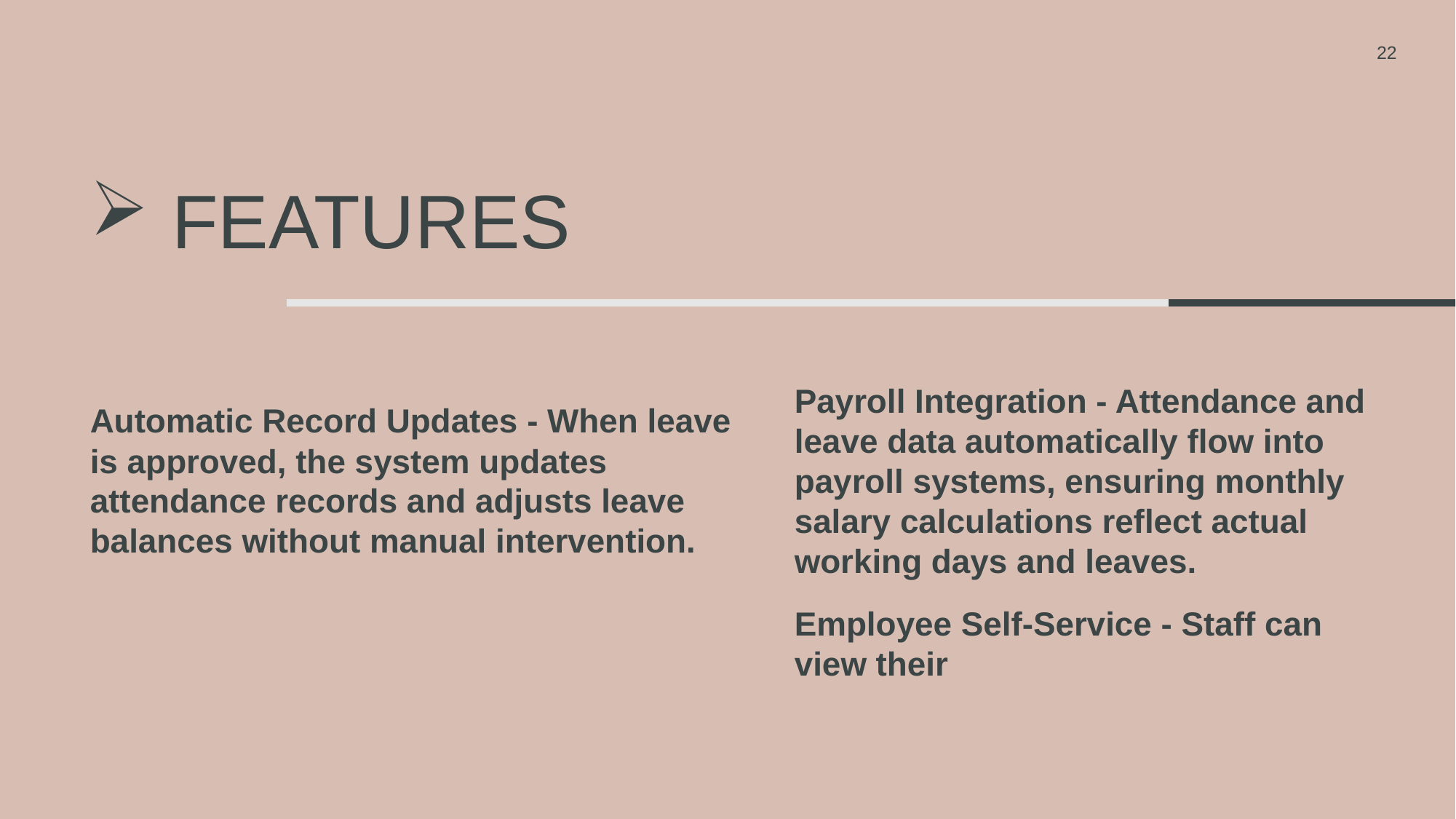

22
# Features

Automatic Record Updates - When leave is approved, the system updates attendance records and adjusts leave balances without manual intervention.

Payroll Integration - Attendance and leave data automatically flow into payroll systems, ensuring monthly salary calculations reflect actual working days and leaves.
Employee Self-Service - Staff can view their